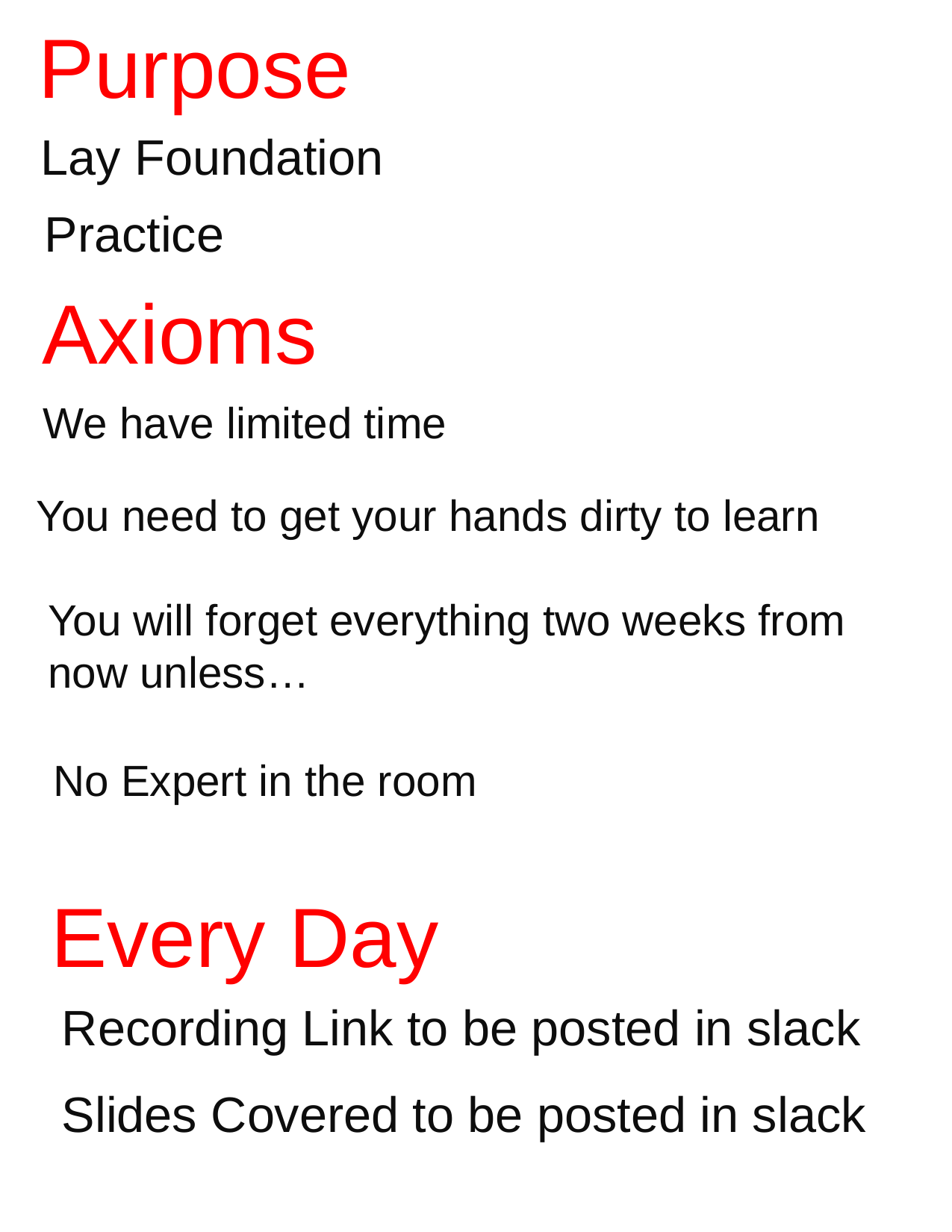

Purpose
Lay Foundation
Practice
Axioms
We have limited time
You need to get your hands dirty to learn
You will forget everything two weeks from now unless…
No Expert in the room
Every Day
Recording Link to be posted in slack
Slides Covered to be posted in slack